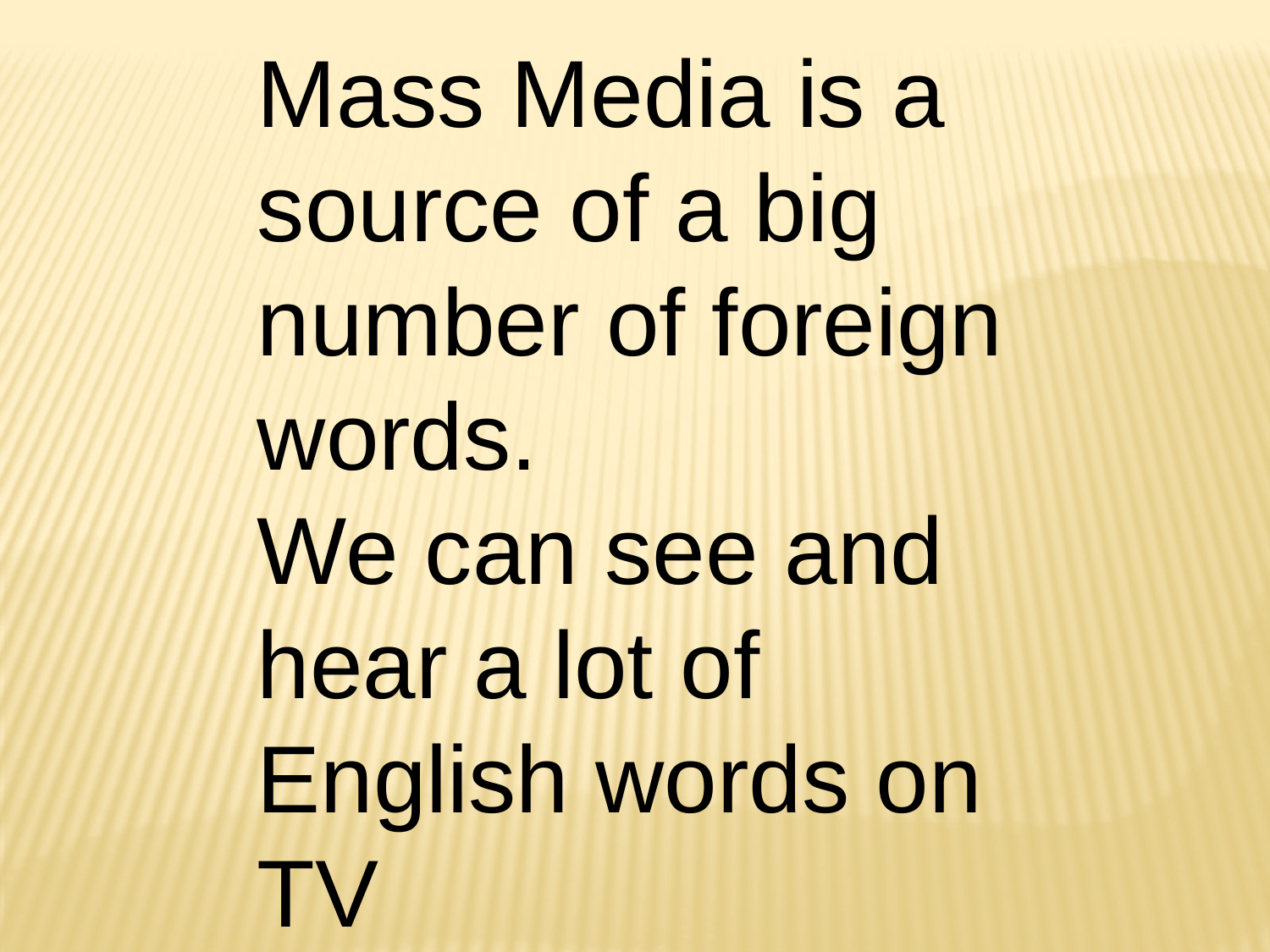

Mass Media is a source of a big number of foreign words.
We can see and hear a lot of English words on TV